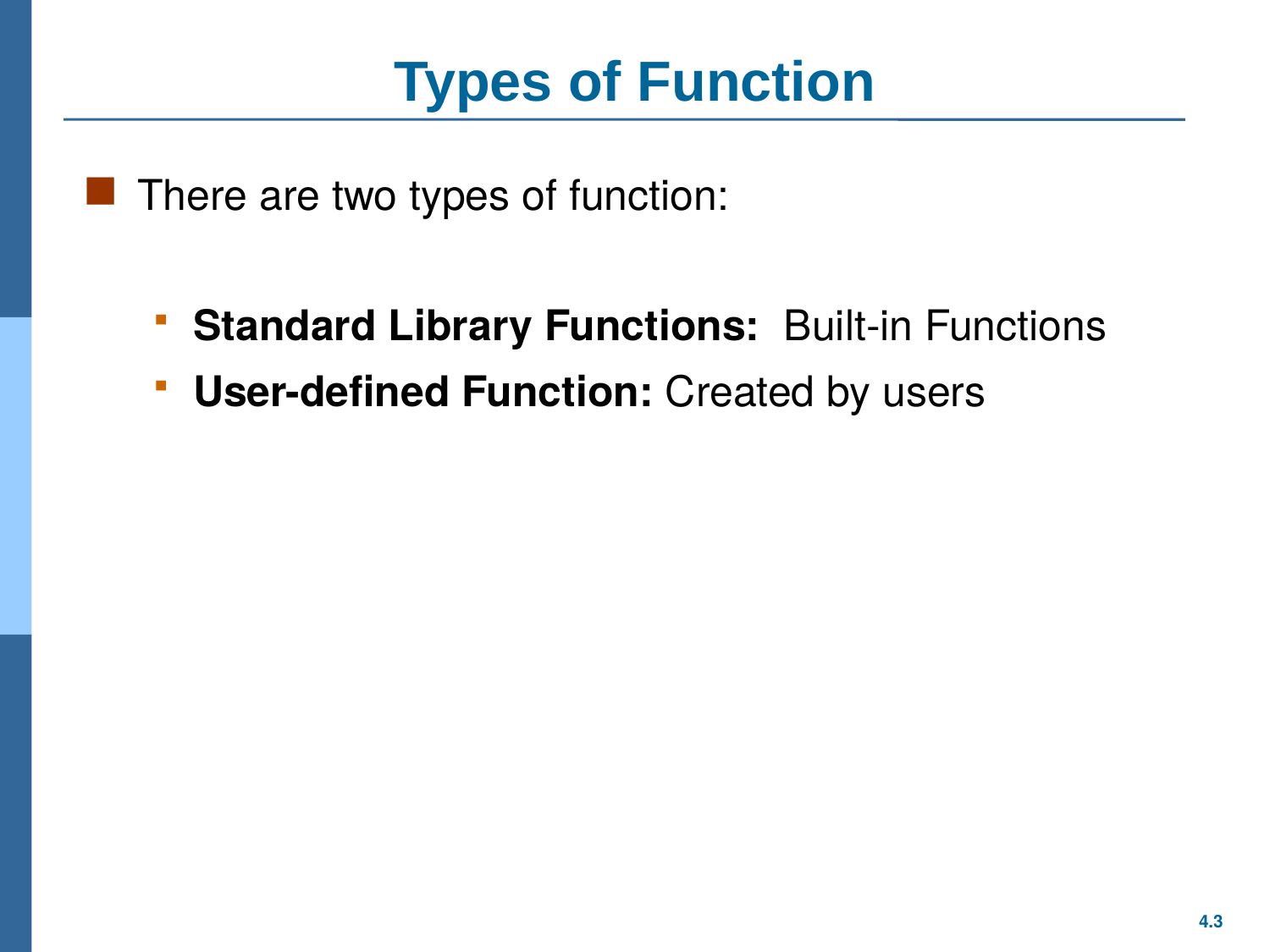

# Types of Function
There are two types of function:

Standard Library Functions:  Built-in Functions
User-defined Function: Created by users